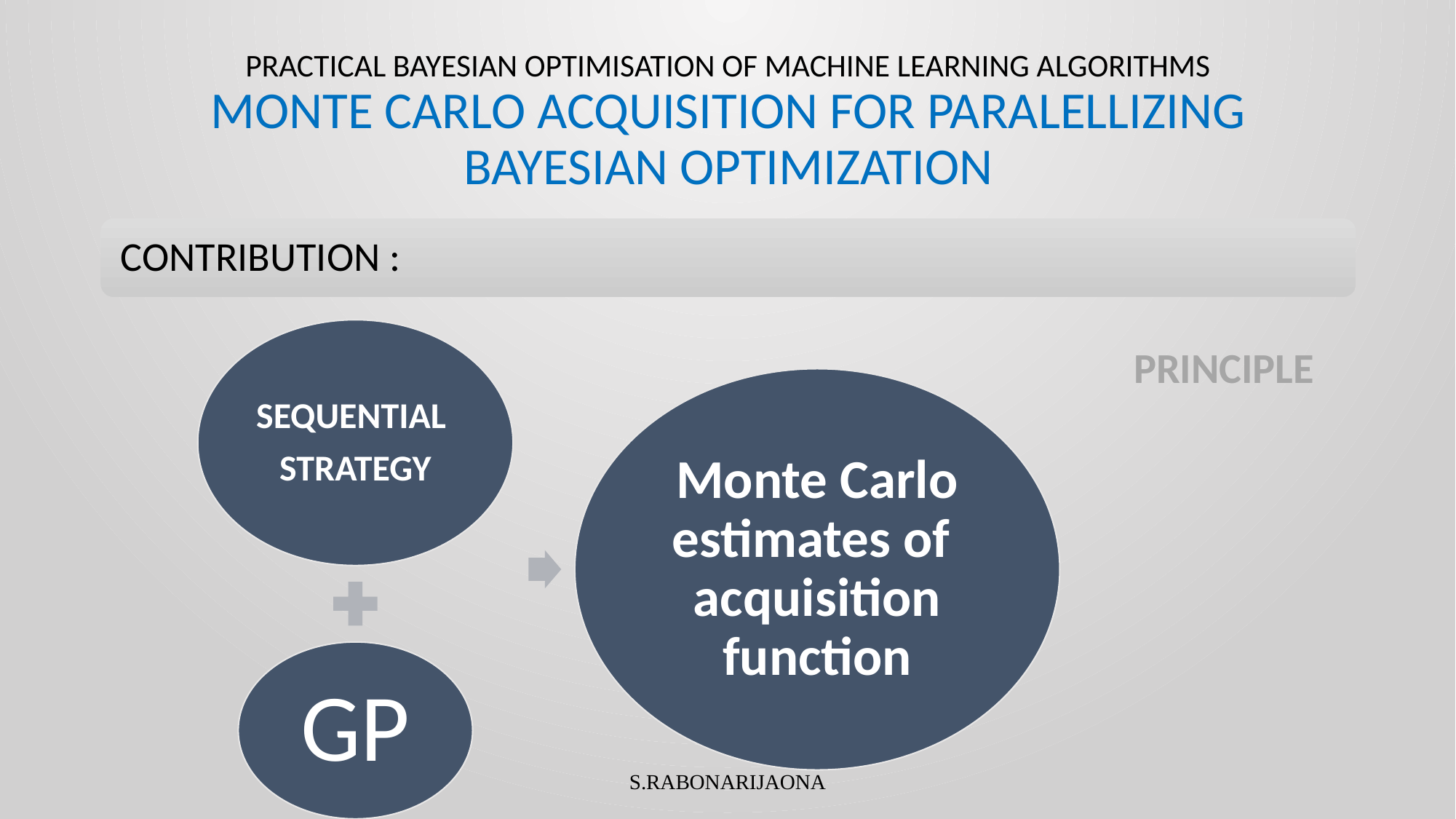

# PRACTICAL BAYESIAN OPTIMISATION OF MACHINE LEARNING ALGORITHMS MONTE CARLO ACQUISITION FOR PARALELLIZING BAYESIAN OPTIMIZATION
CONTRIBUTION :
SEQUENTIAL
STRATEGY

GP

Monte Carlo estimates of  acquisition function
PRINCIPLE
S.RABONARIJAONA